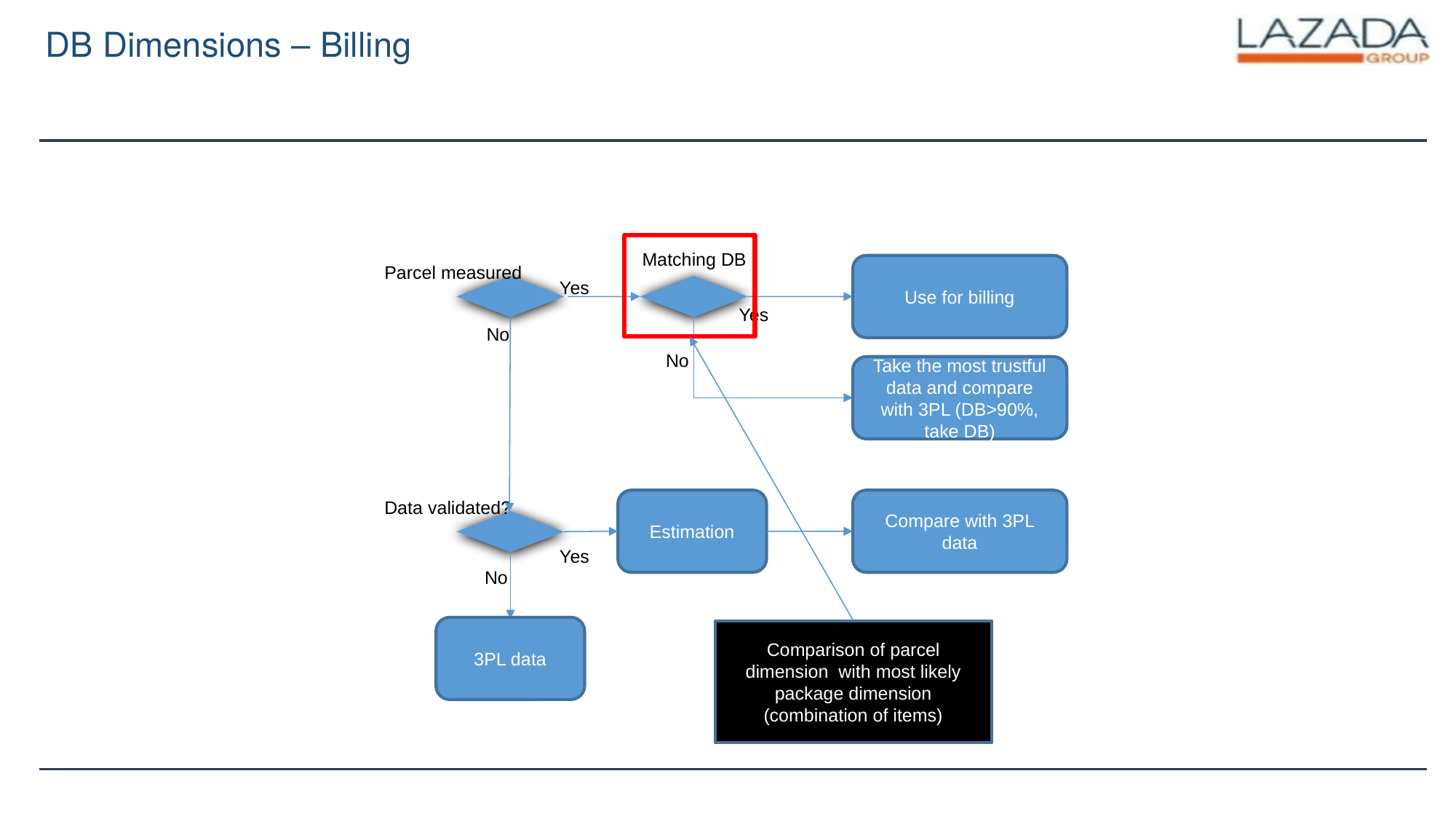

# DB Dimensions – Billing

Matching DB
Use for billing
Parcel measured
Yes

Yes
No
No
Take the most trustful data and compare with 3PL (DB>90%, take DB)
Estimation
Compare with 3PL data
Data validated?

Yes
No
3PL data
Comparison of parcel dimension  with most likely package dimension (combination of items)